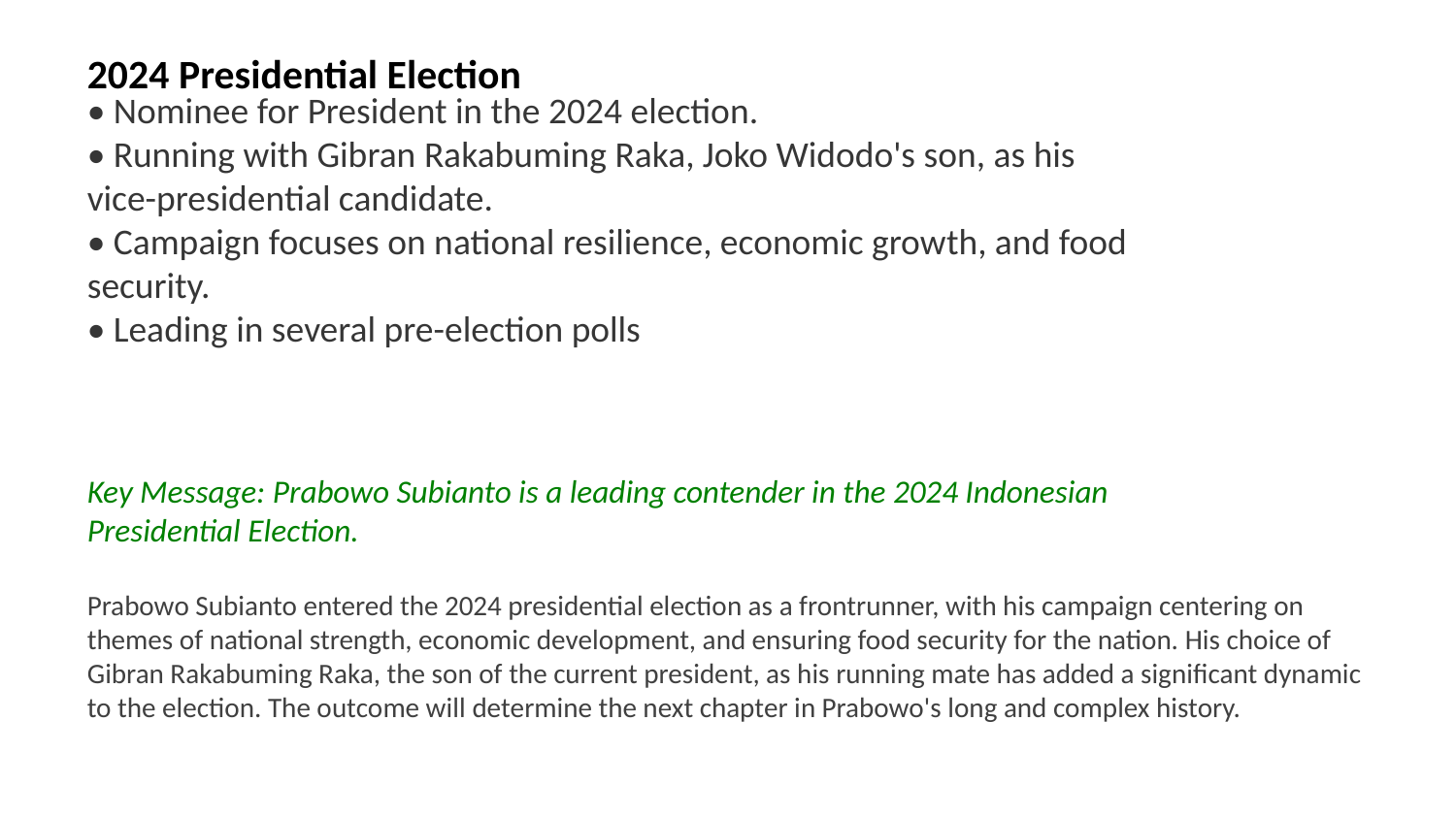

2024 Presidential Election
• Nominee for President in the 2024 election.
• Running with Gibran Rakabuming Raka, Joko Widodo's son, as his vice-presidential candidate.
• Campaign focuses on national resilience, economic growth, and food security.
• Leading in several pre-election polls
Key Message: Prabowo Subianto is a leading contender in the 2024 Indonesian Presidential Election.
Prabowo Subianto entered the 2024 presidential election as a frontrunner, with his campaign centering on themes of national strength, economic development, and ensuring food security for the nation. His choice of Gibran Rakabuming Raka, the son of the current president, as his running mate has added a significant dynamic to the election. The outcome will determine the next chapter in Prabowo's long and complex history.
Images: Prabowo Subianto 2024, Gibran Rakabuming Raka, 2024 Indonesian Presidential Election, Kampanye Prabowo Gibran